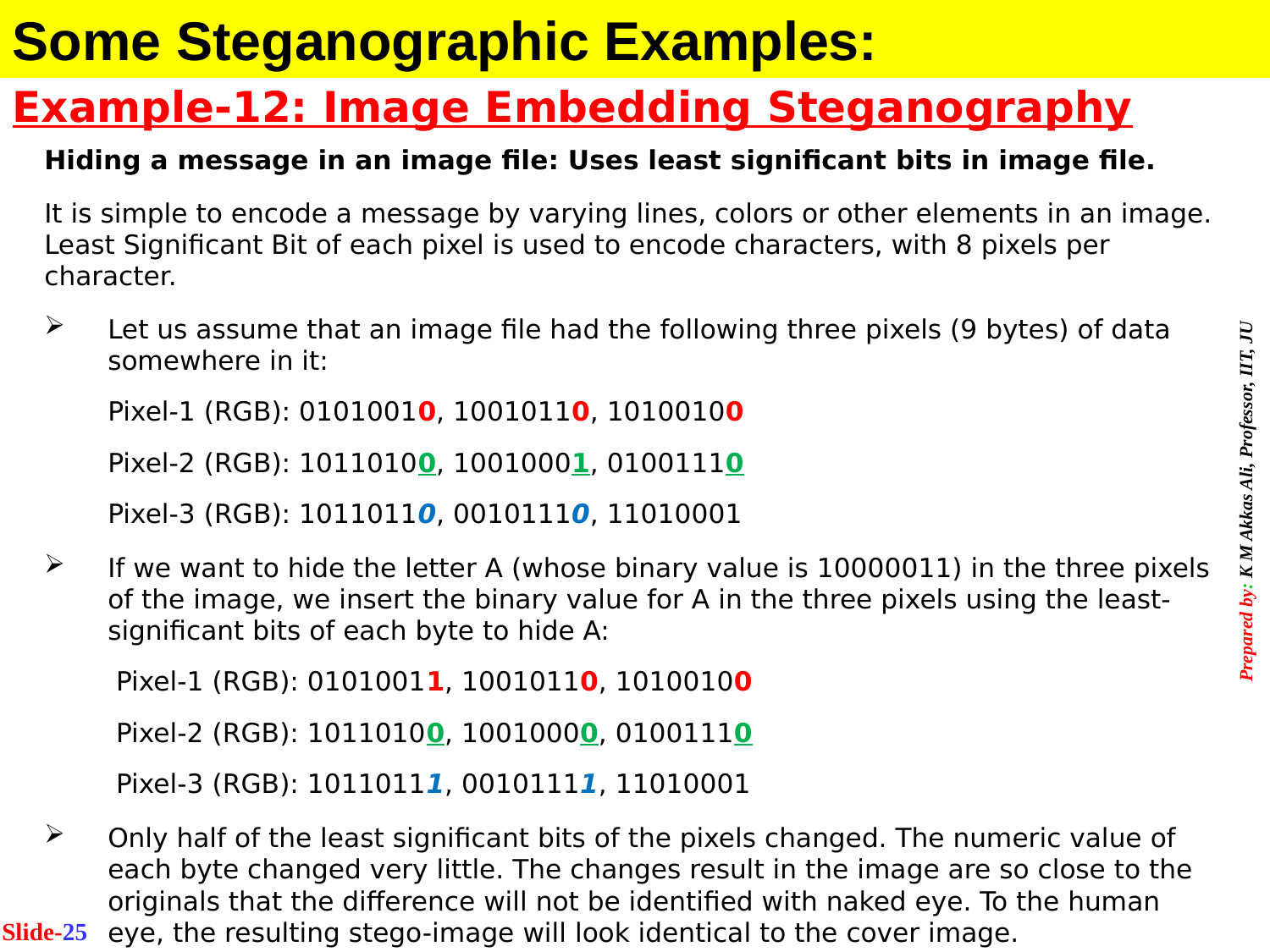

Some Steganographic Examples:
Example-12: Image Embedding Steganography
Hiding a message in an image file: Uses least significant bits in image file.
It is simple to encode a message by varying lines, colors or other elements in an image. Least Significant Bit of each pixel is used to encode characters, with 8 pixels per character.
Let us assume that an image file had the following three pixels (9 bytes) of data somewhere in it:
	Pixel-1 (RGB): 01010010, 10010110, 10100100
	Pixel-2 (RGB): 10110100, 10010001, 01001110
	Pixel-3 (RGB): 10110110, 00101110, 11010001
If we want to hide the letter A (whose binary value is 10000011) in the three pixels of the image, we insert the binary value for A in the three pixels using the least-significant bits of each byte to hide A:
	 Pixel-1 (RGB): 01010011, 10010110, 10100100
	 Pixel-2 (RGB): 10110100, 10010000, 01001110
	 Pixel-3 (RGB): 10110111, 00101111, 11010001
Only half of the least significant bits of the pixels changed. The numeric value of each byte changed very little. The changes result in the image are so close to the originals that the difference will not be identified with naked eye. To the human eye, the resulting stego-image will look identical to the cover image.
Slide-25